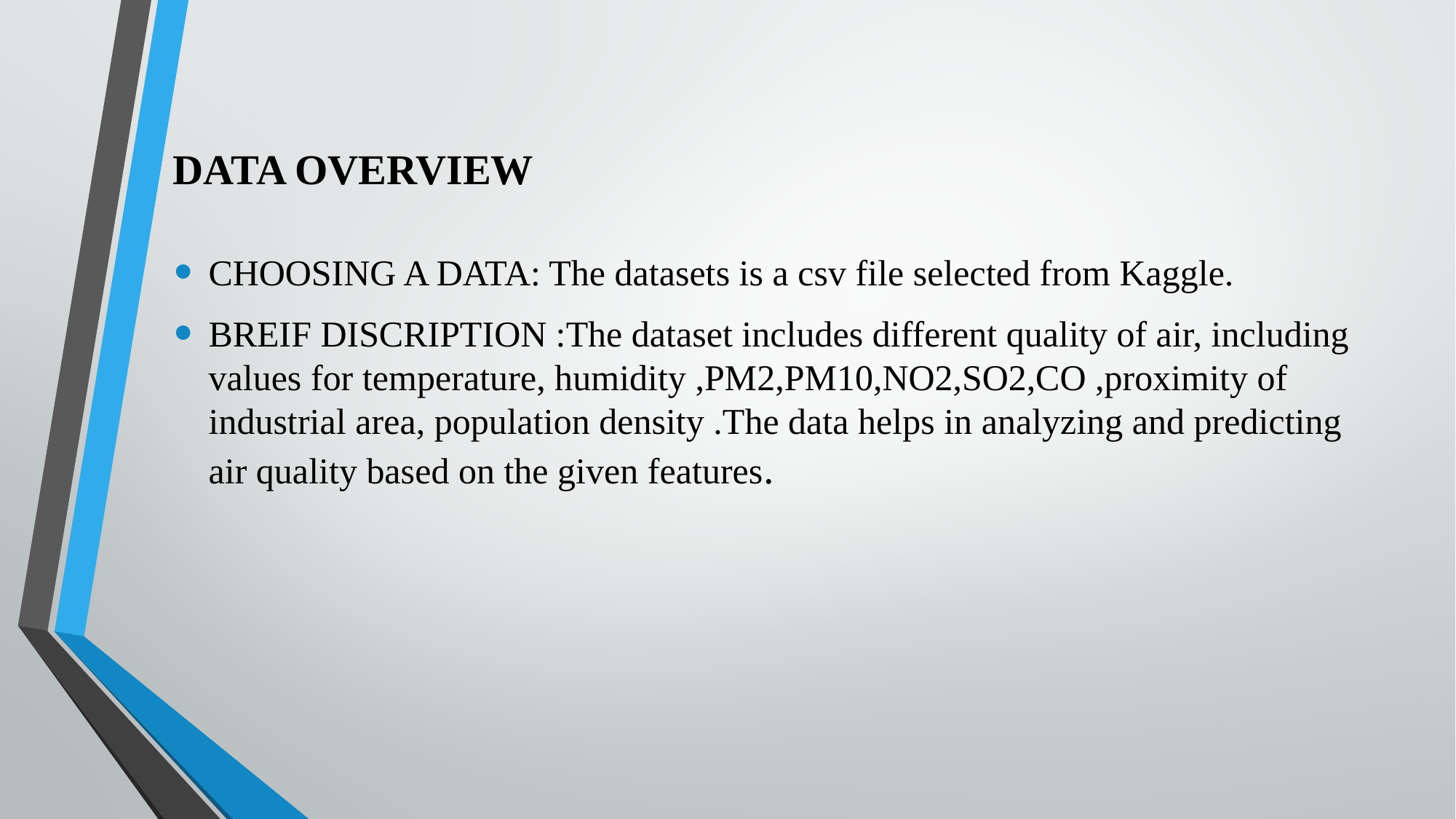

# DATA OVERVIEW
CHOOSING A DATA: The datasets is a csv file selected from Kaggle.
BREIF DISCRIPTION :The dataset includes different quality of air, including values for temperature, humidity ,PM2,PM10,NO2,SO2,CO ,proximity of industrial area, population density .The data helps in analyzing and predicting  air quality based on the given features.